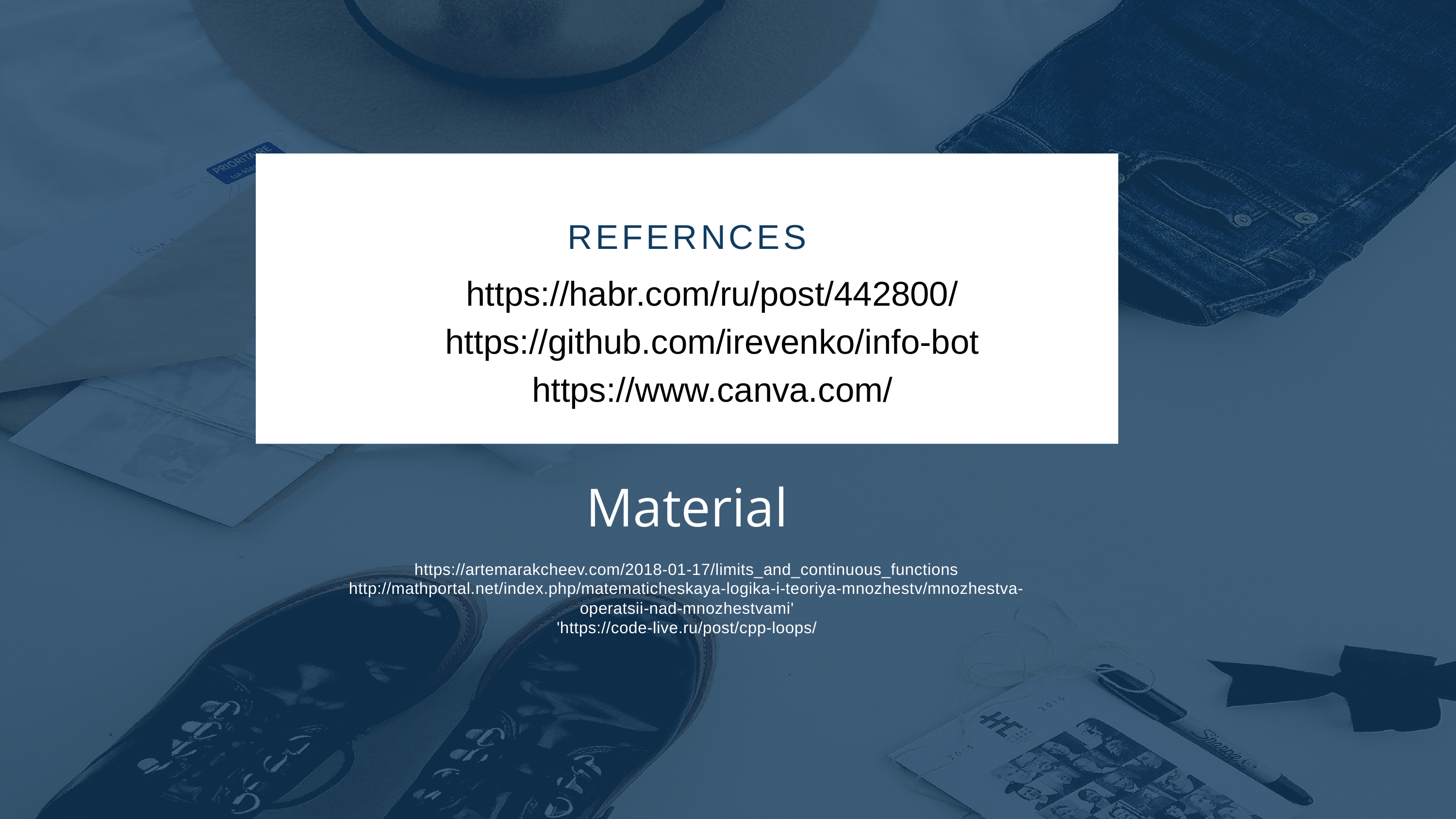

REFERNCES
https://habr.com/ru/post/442800/
https://github.com/irevenko/info-bot
https://www.canva.com/
Material
https://artemarakcheev.com/2018-01-17/limits_and_continuous_functions
http://mathportal.net/index.php/matematicheskaya-logika-i-teoriya-mnozhestv/mnozhestva-operatsii-nad-mnozhestvami'
'https://code-live.ru/post/cpp-loops/